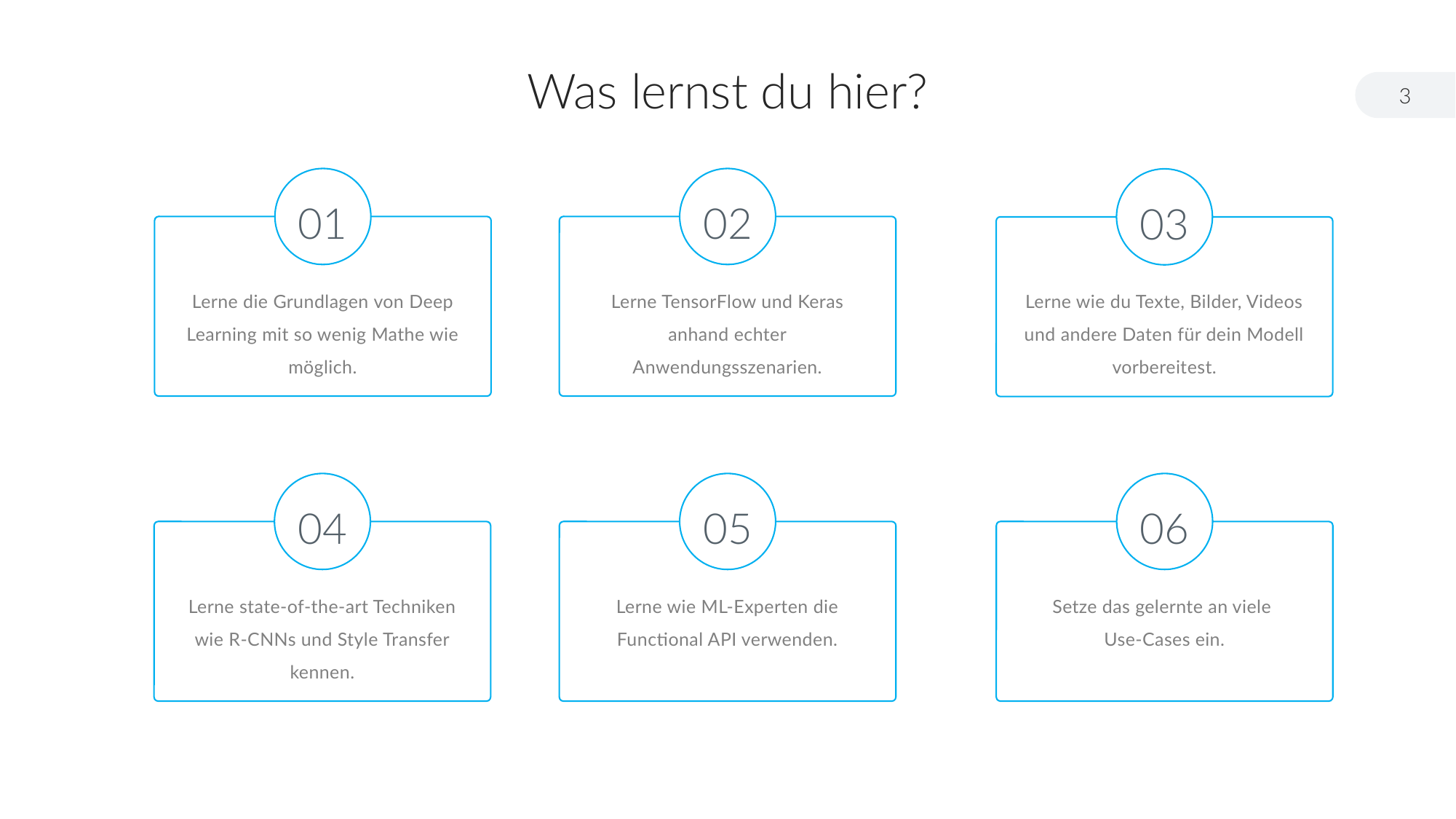

# Was lernst du hier?
3

01

Lerne die Grundlagen von Deep Learning mit so wenig Mathe wie möglich.

02

Lerne TensorFlow und Keras anhand echter Anwendungsszenarien.

03

Lerne wie du Texte, Bilder, Videos und andere Daten für dein Modell vorbereitest.

04

Lerne state-of-the-art Techniken wie R-CNNs und Style Transfer kennen.

05

Lerne wie ML-Experten die Functional API verwenden.

06

Setze das gelernte an viele
Use-Cases ein.